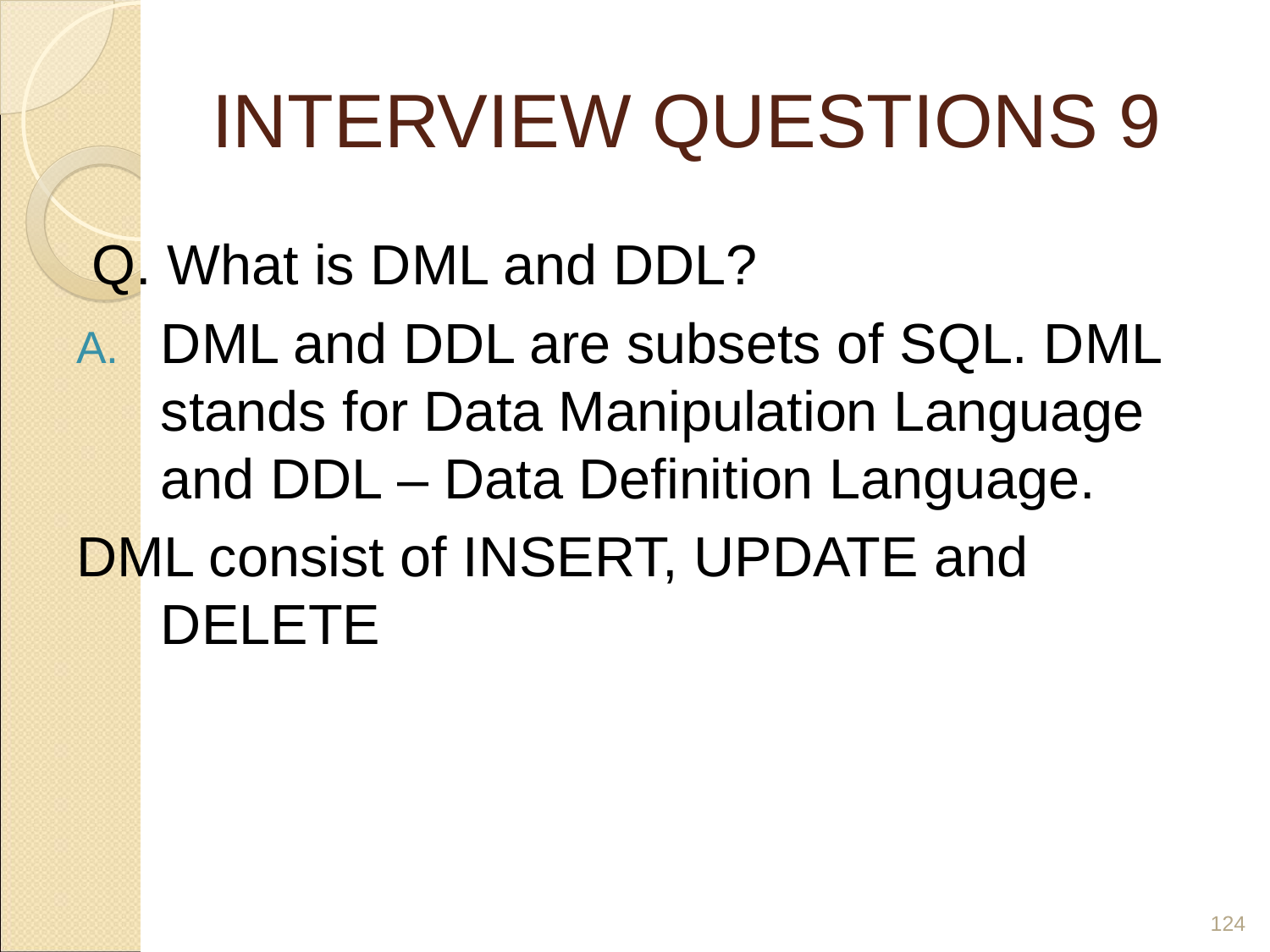

# INTERVIEW QUESTIONS 9
 Q. What is DML and DDL?
DML and DDL are subsets of SQL. DML stands for Data Manipulation Language and DDL – Data Definition Language.
DML consist of INSERT, UPDATE and DELETE

124